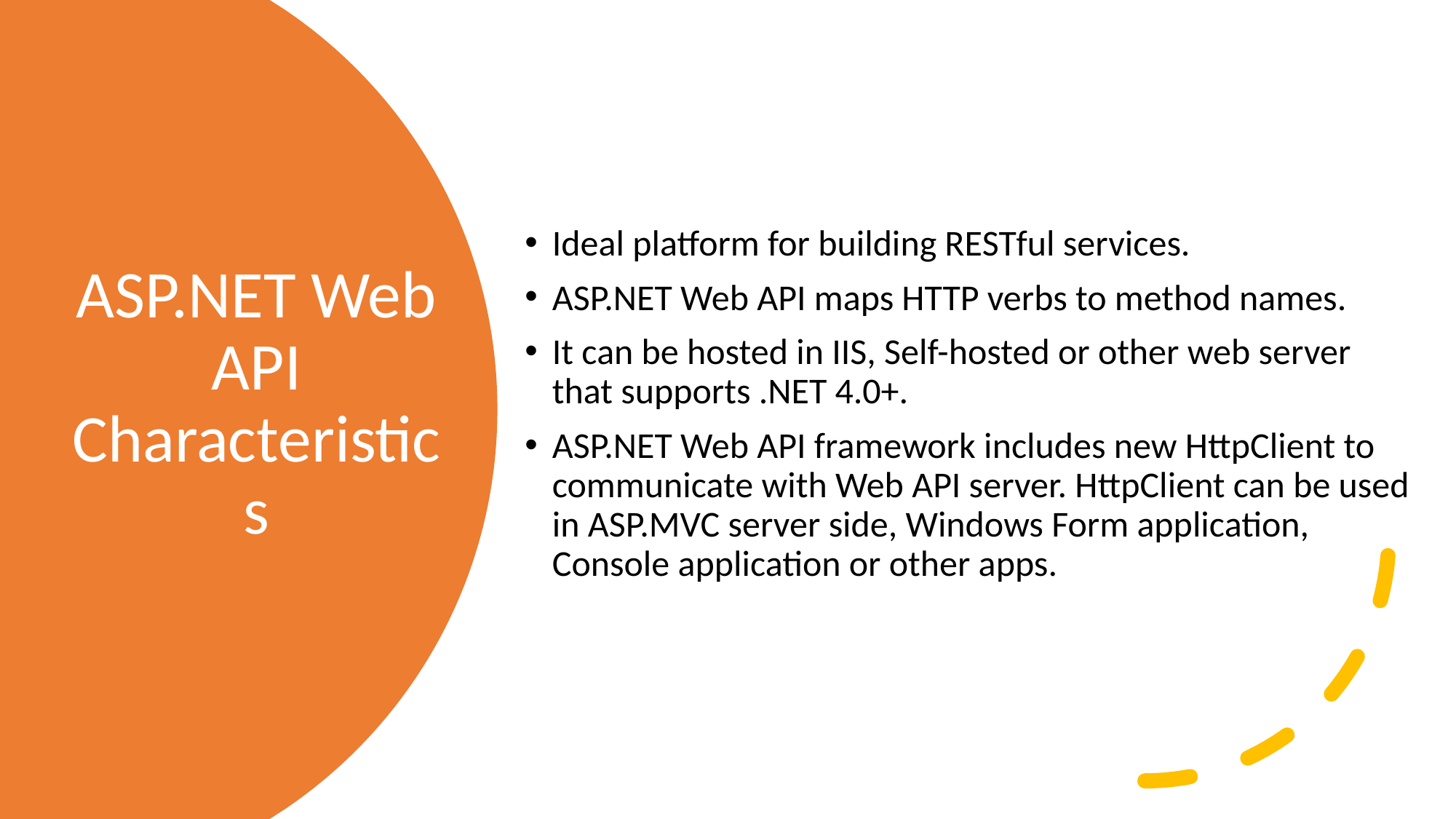

Ideal platform for building RESTful services.
ASP.NET Web API maps HTTP verbs to method names.
It can be hosted in IIS, Self-hosted or other web server that supports .NET 4.0+.
ASP.NET Web API framework includes new HttpClient to communicate with Web API server. HttpClient can be used in ASP.MVC server side, Windows Form application, Console application or other apps.
# ASP.NET Web API Characteristics